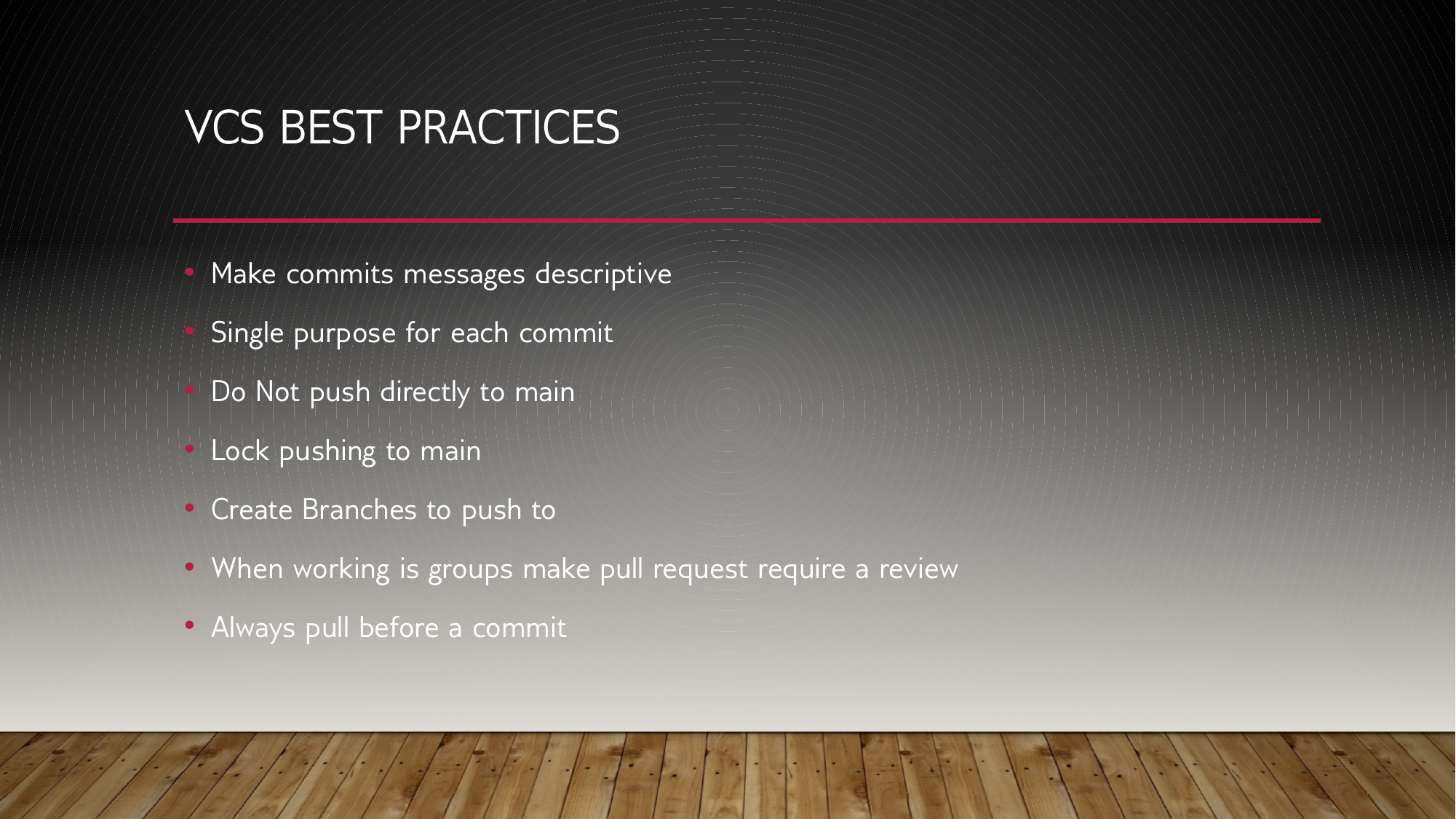

# VCS Best Practices
Make commits messages descriptive
Single purpose for each commit
Do Not push directly to main
Lock pushing to main
Create Branches to push to
When working is groups make pull request require a review
Always pull before a commit